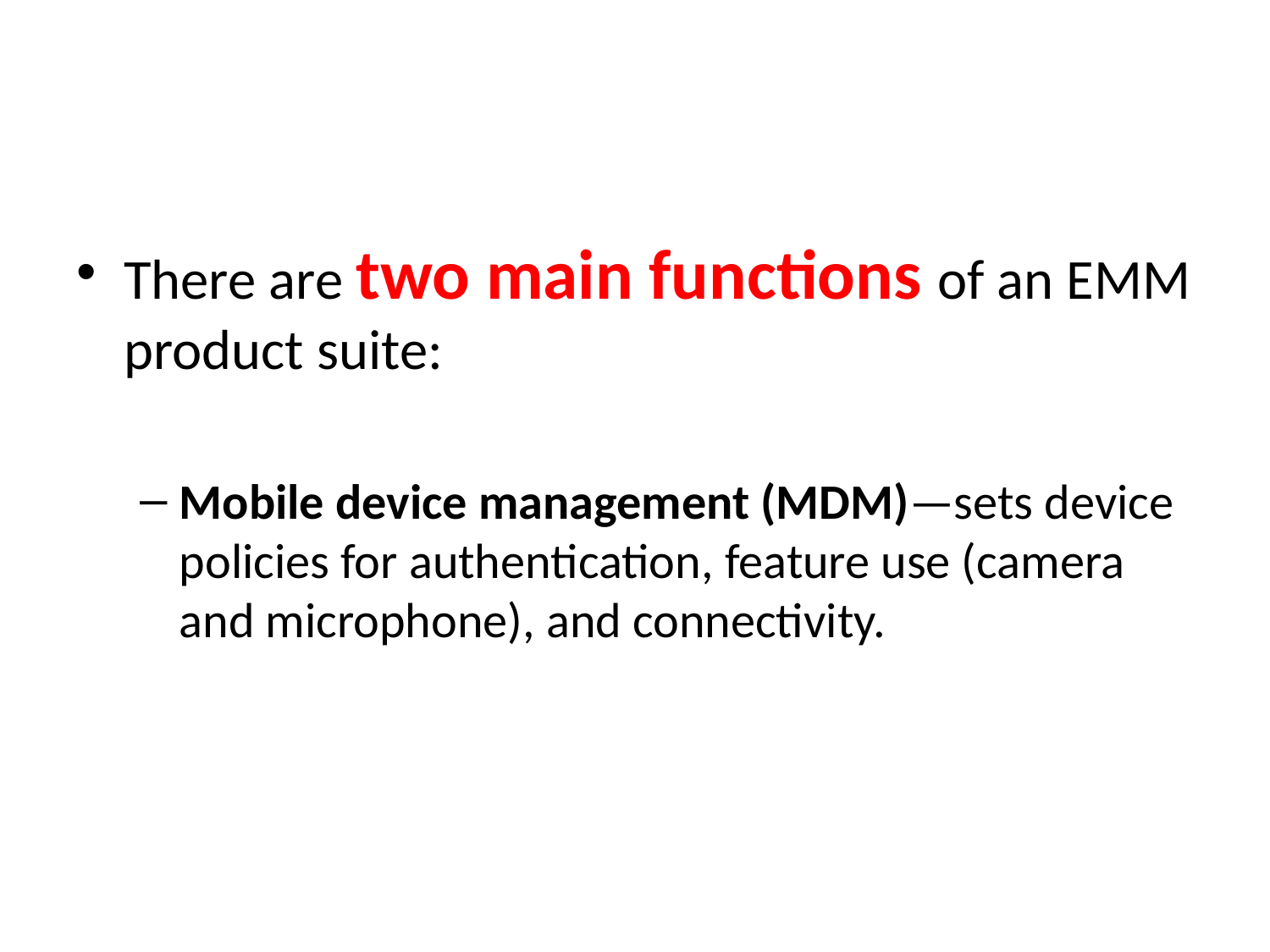

#
There are two main functions of an EMM product suite:

Mobile device management (MDM)—sets device policies for authentication, feature use (camera and microphone), and connectivity.